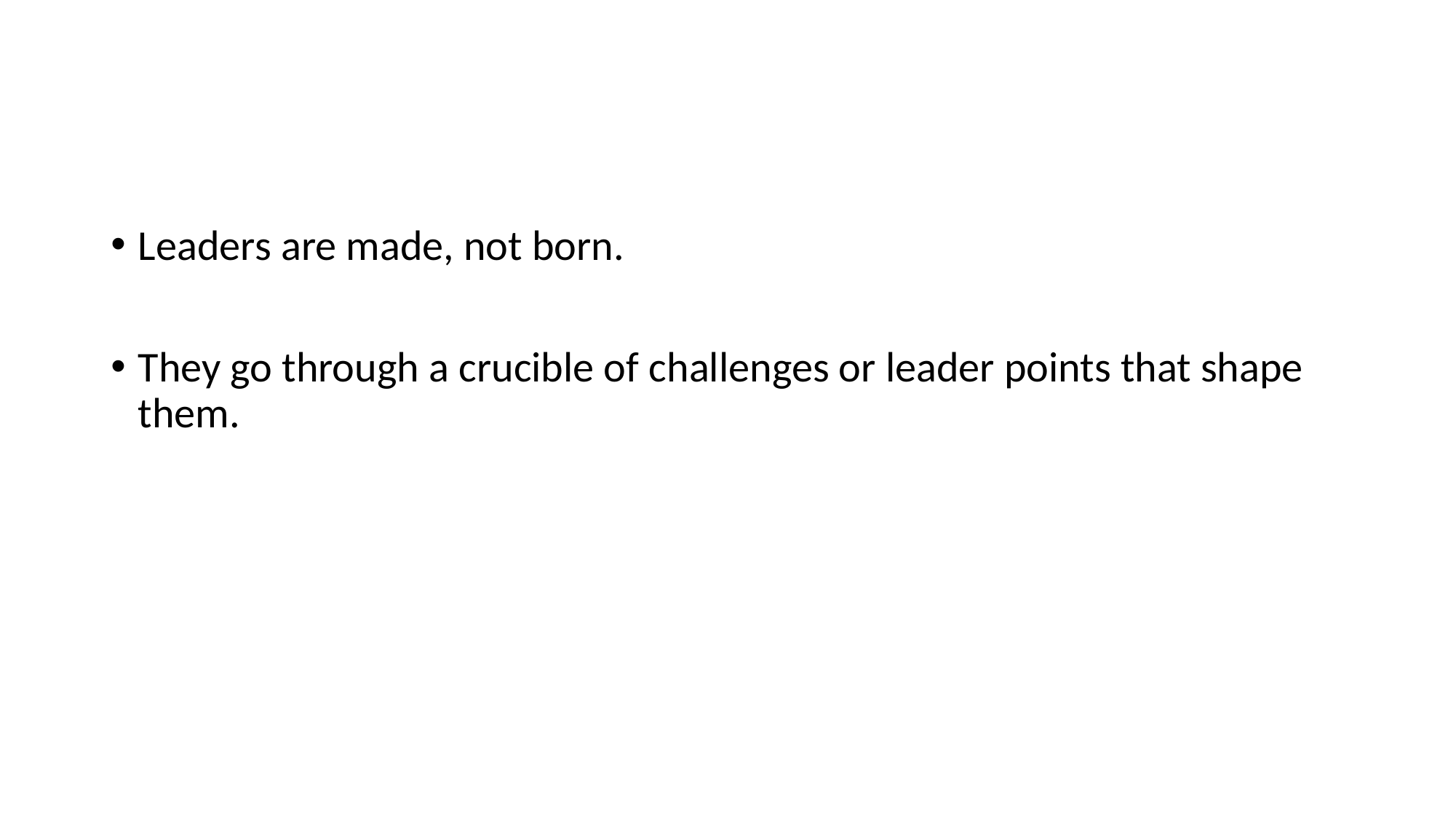

#
Leaders are made, not born.

They go through a crucible of challenges or leader points that shape them.